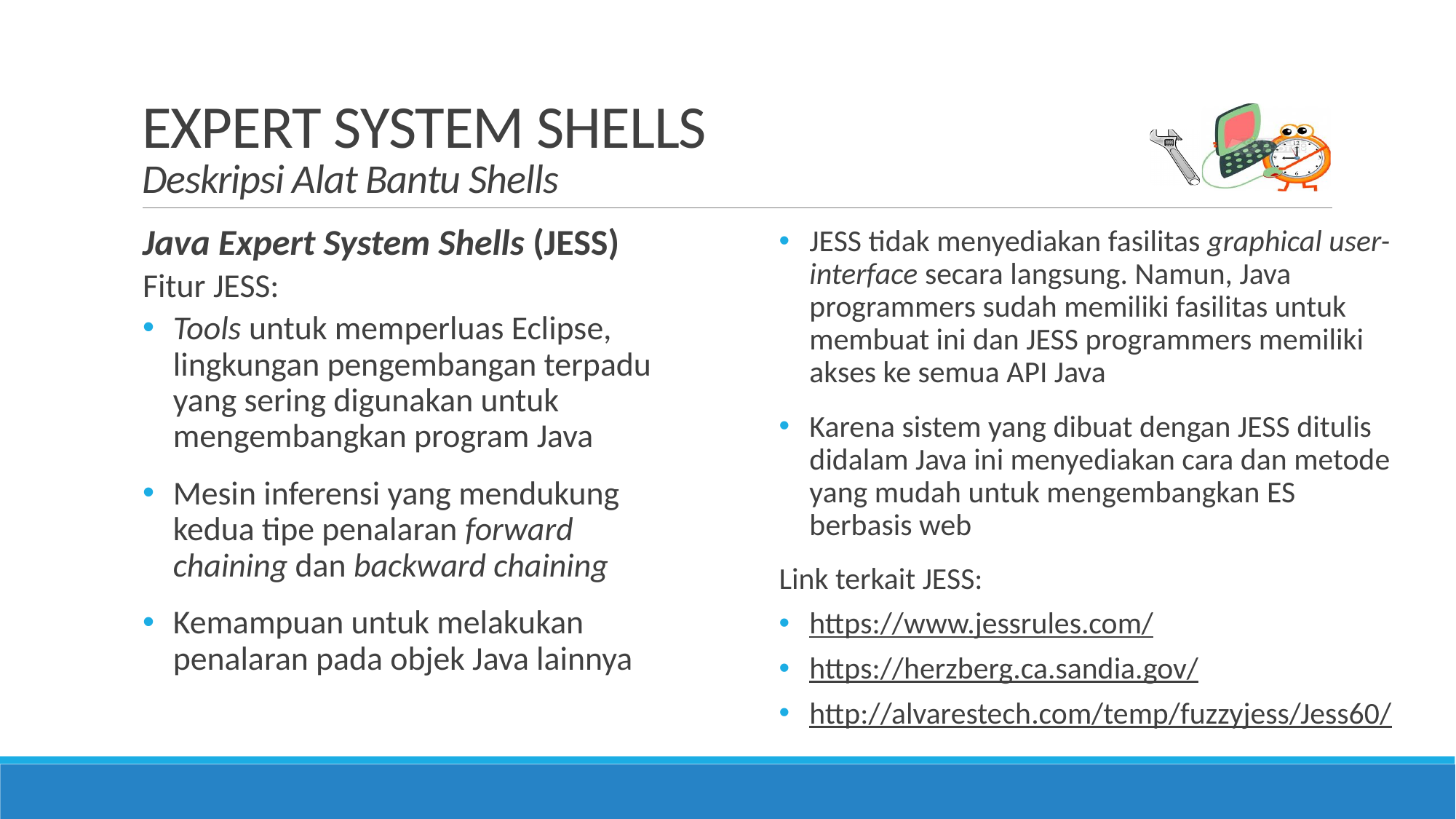

# EXPERT SYSTEM SHELLS Deskripsi Alat Bantu Shells

Java Expert System Shells (JESS)
Fitur JESS:
Tools untuk memperluas Eclipse, lingkungan pengembangan terpadu yang sering digunakan untuk mengembangkan program Java
Mesin inferensi yang mendukung kedua tipe penalaran forward chaining dan backward chaining
Kemampuan untuk melakukan penalaran pada objek Java lainnya

JESS tidak menyediakan fasilitas graphical user-interface secara langsung. Namun, Java programmers sudah memiliki fasilitas untuk membuat ini dan JESS programmers memiliki akses ke semua API Java
Karena sistem yang dibuat dengan JESS ditulis didalam Java ini menyediakan cara dan metode yang mudah untuk mengembangkan ES berbasis web
Link terkait JESS:
https://www.jessrules.com/
https://herzberg.ca.sandia.gov/
http://alvarestech.com/temp/fuzzyjess/Jess60/